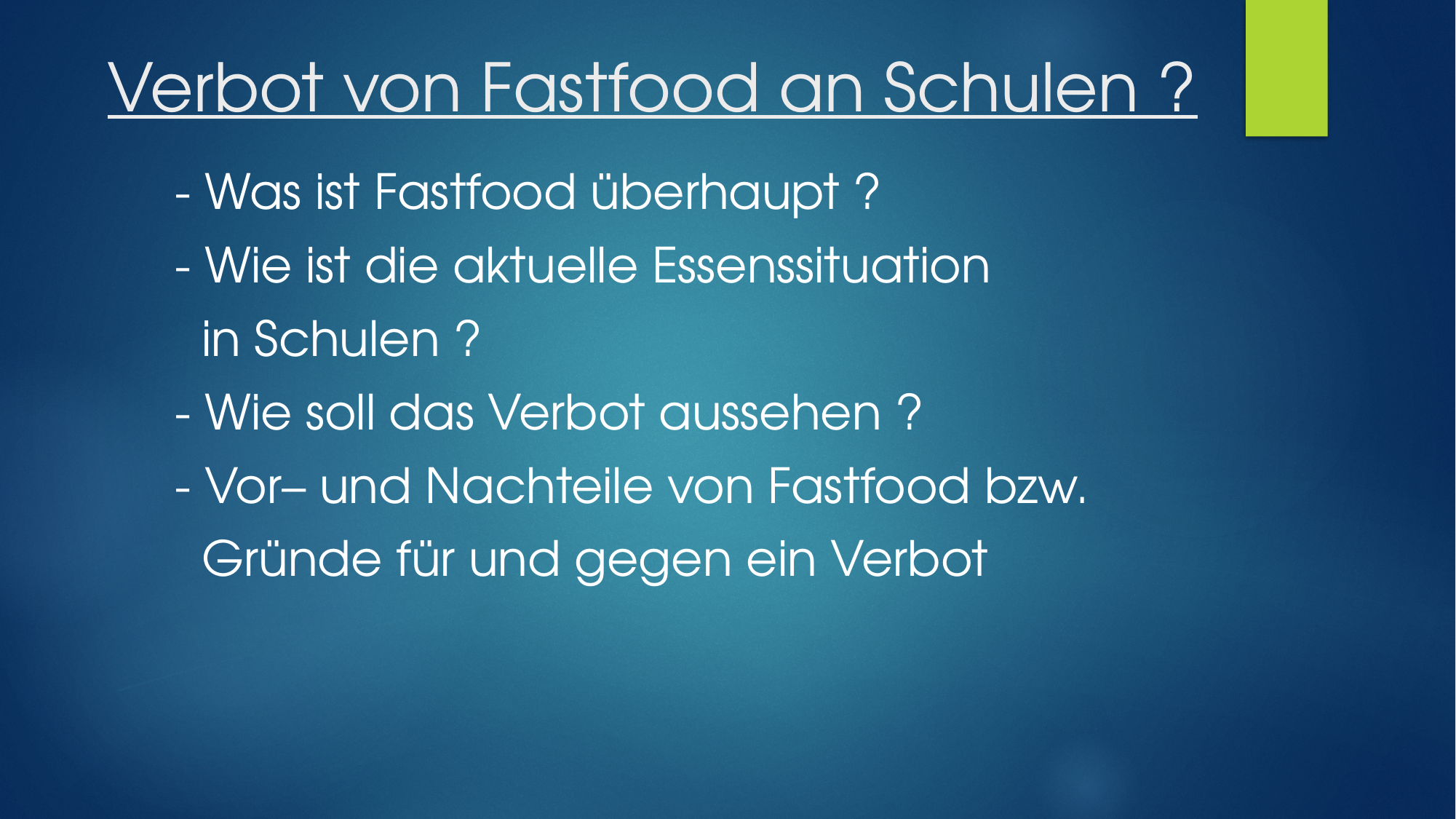

# Verbot von Fastfood an Schulen ?
   - Was ist Fastfood überhaupt ?
   - Wie ist die aktuelle Essenssituation
     in Schulen ?
   - Wie soll das Verbot aussehen ?
   - Vor– und Nachteile von Fastfood bzw.
     Gründe für und gegen ein Verbot